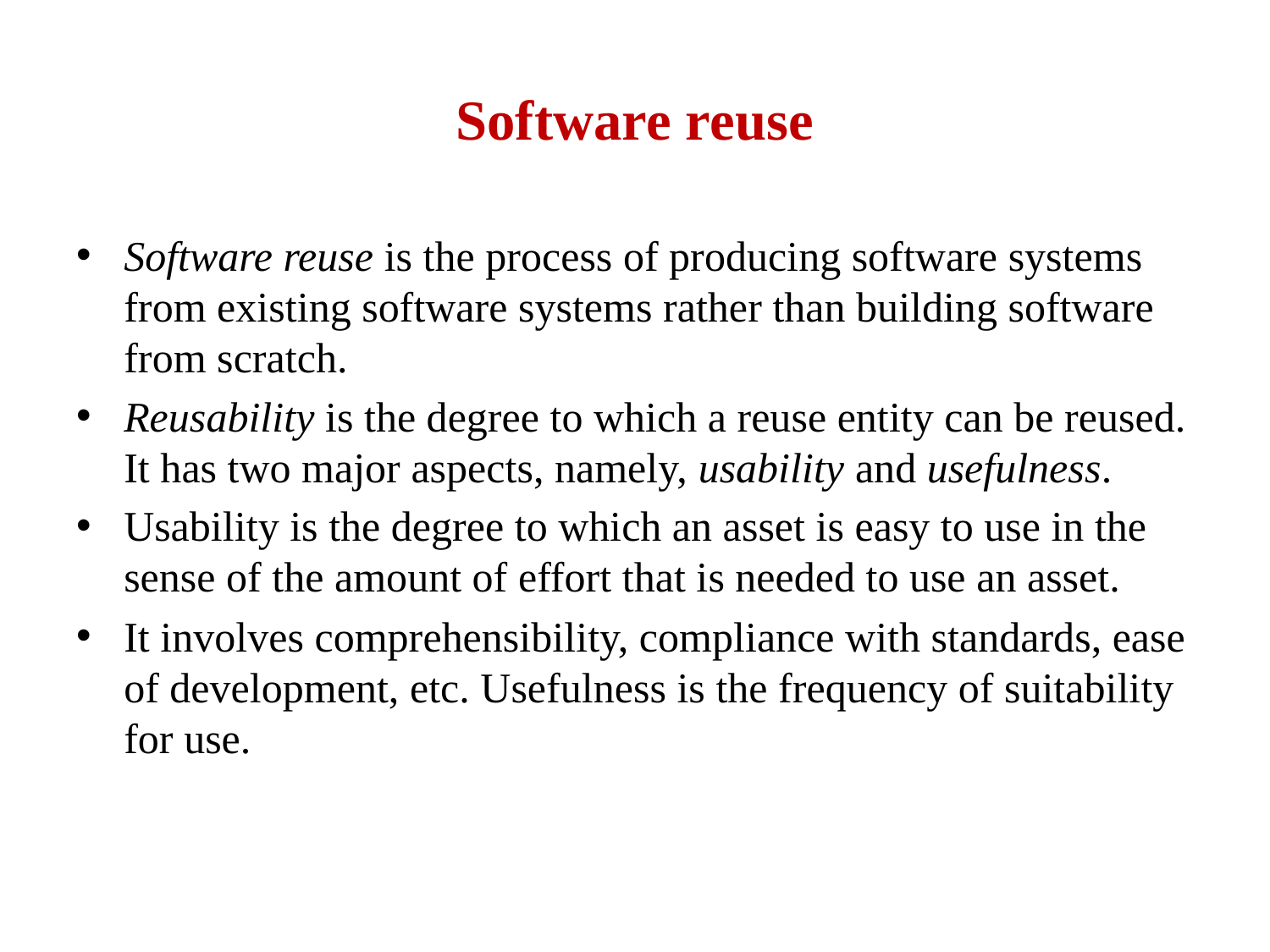

# Software reuse
Software reuse is the process of producing software systems from existing software systems rather than building software from scratch.
Reusability is the degree to which a reuse entity can be reused. It has two major aspects, namely, usability and usefulness.
Usability is the degree to which an asset is easy to use in the sense of the amount of effort that is needed to use an asset.
It involves comprehensibility, compliance with standards, ease of development, etc. Usefulness is the frequency of suitability for use.